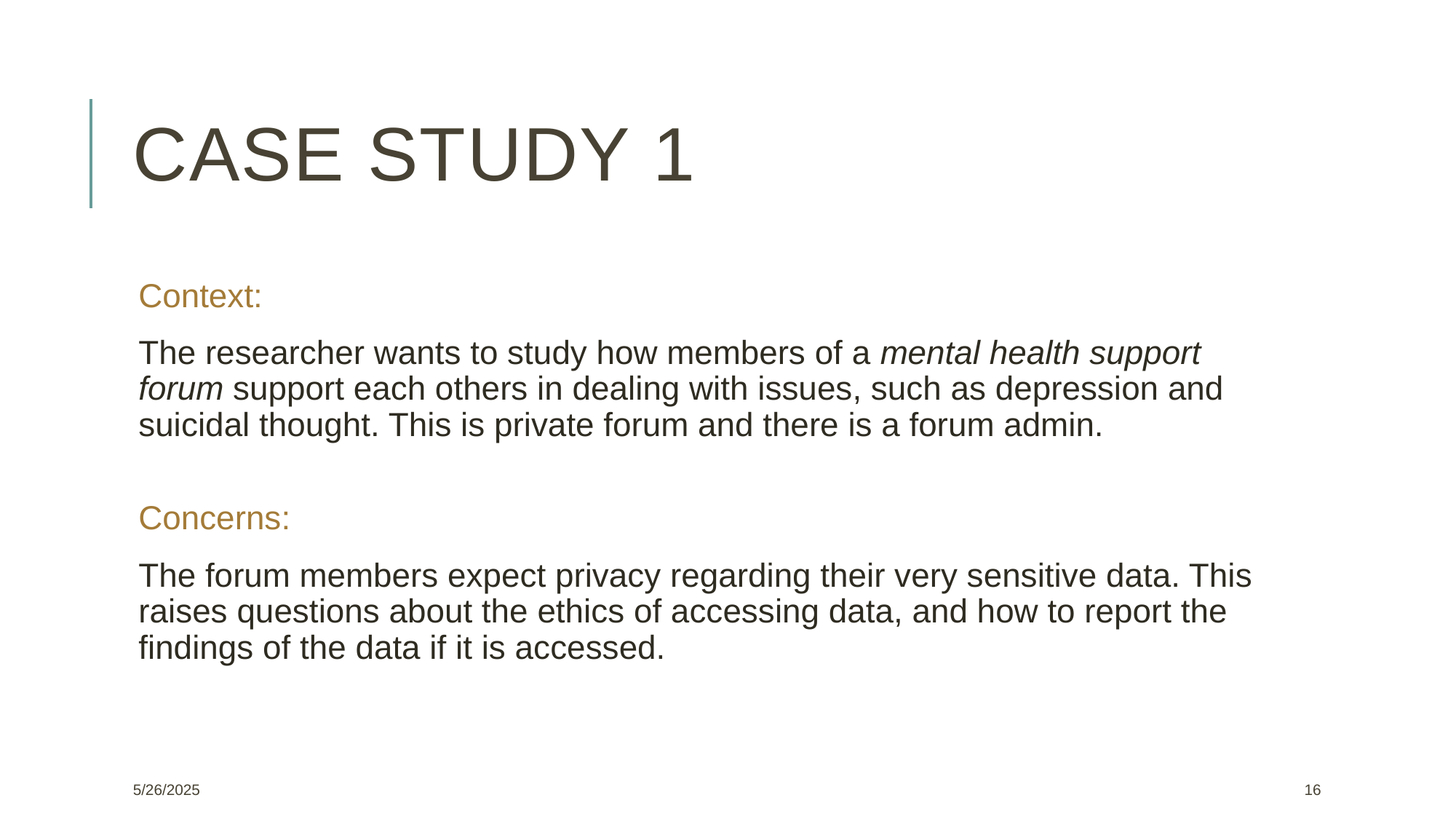

# Case study 1
Context:
The researcher wants to study how members of a mental health support forum support each others in dealing with issues, such as depression and suicidal thought. This is private forum and there is a forum admin.
Concerns:
The forum members expect privacy regarding their very sensitive data. This raises questions about the ethics of accessing data, and how to report the findings of the data if it is accessed.
5/26/2025
16